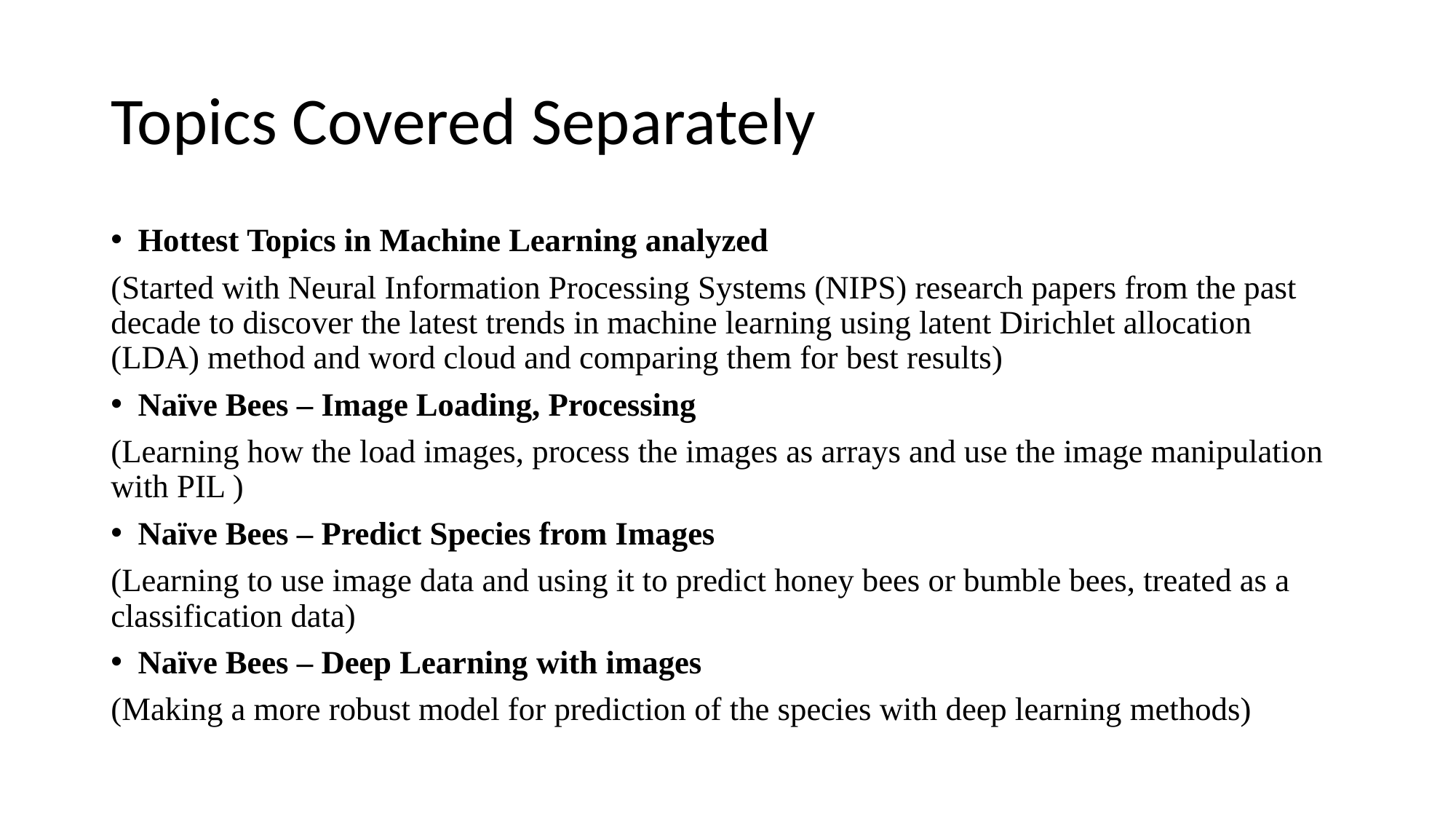

# Topics Covered Separately
Hottest Topics in Machine Learning analyzed
(Started with Neural Information Processing Systems (NIPS) research papers from the past decade to discover the latest trends in machine learning using latent Dirichlet allocation (LDA) method and word cloud and comparing them for best results)
Naïve Bees – Image Loading, Processing
(Learning how the load images, process the images as arrays and use the image manipulation with PIL )
Naïve Bees – Predict Species from Images
(Learning to use image data and using it to predict honey bees or bumble bees, treated as a classification data)
Naïve Bees – Deep Learning with images
(Making a more robust model for prediction of the species with deep learning methods)